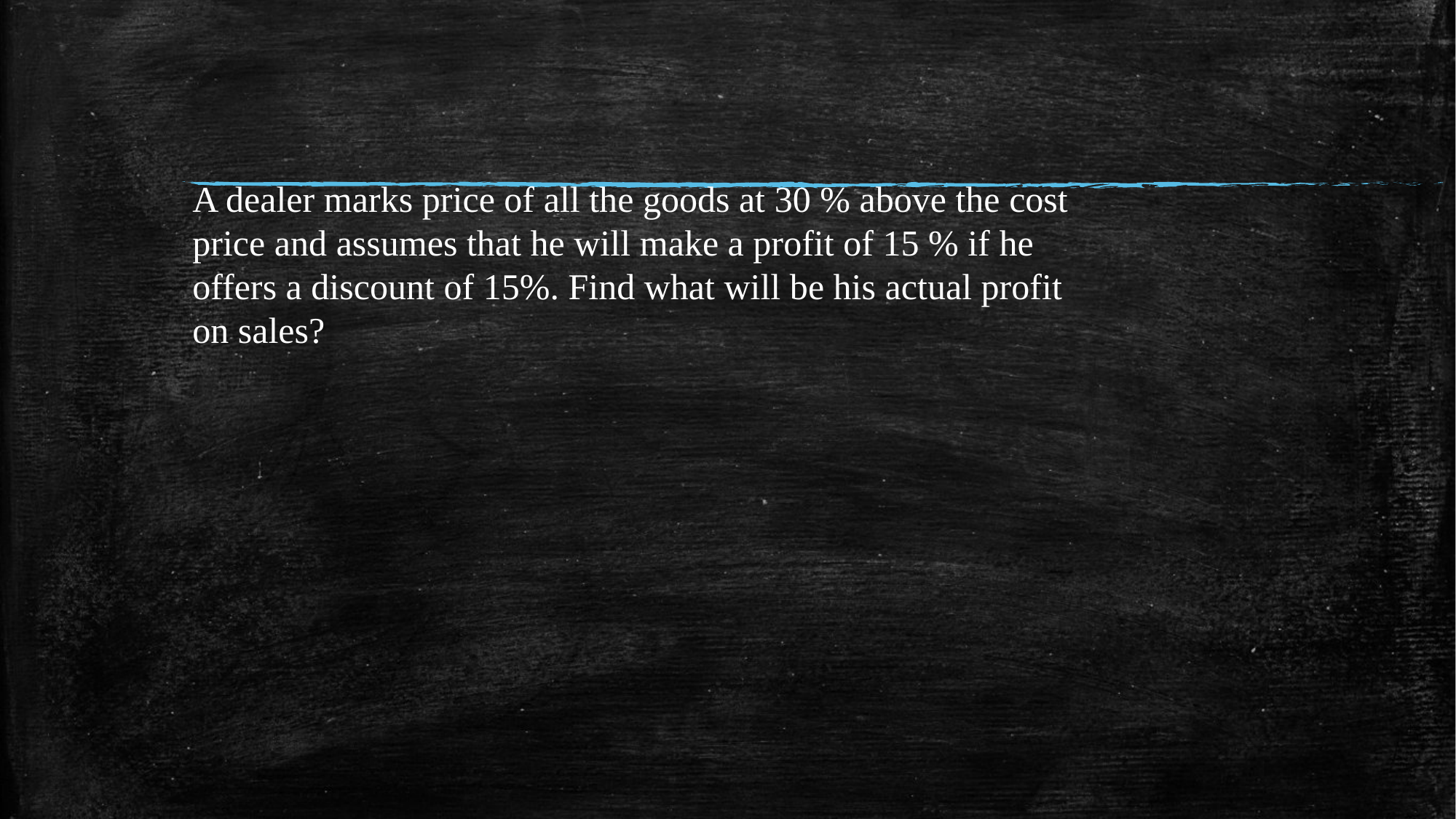

#
A dealer marks price of all the goods at 30 % above the cost price and assumes that he will make a profit of 15 % if he offers a discount of 15%. Find what will be his actual profit on sales?